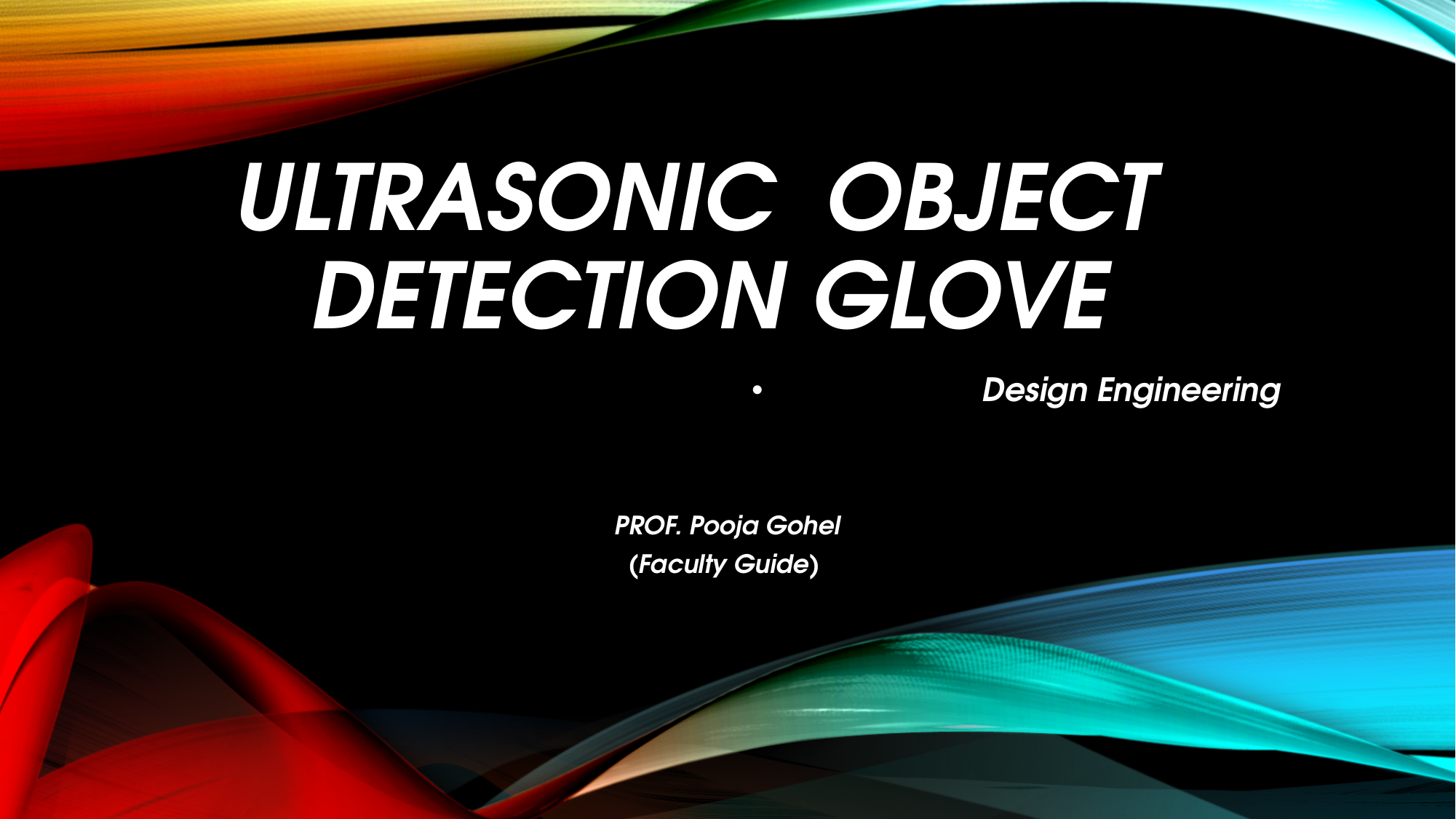

# Ultrasonic  object           Detection glove
Design Engineering

PROF. Pooja Gohel
(Faculty Guide)